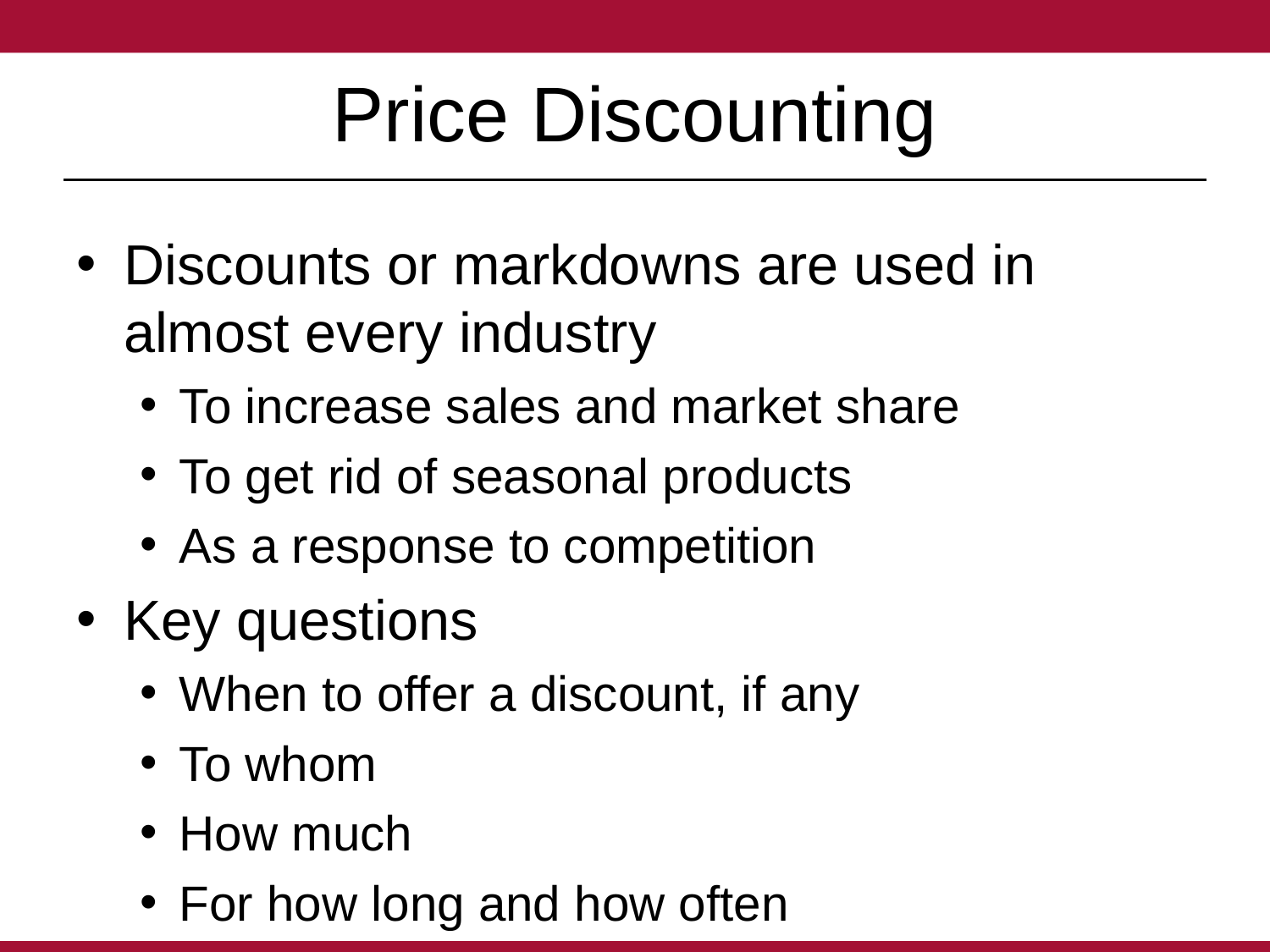

# Price Discounting
Discounts or markdowns are used in almost every industry
To increase sales and market share
To get rid of seasonal products
As a response to competition
Key questions
When to offer a discount, if any
To whom
How much
For how long and how often